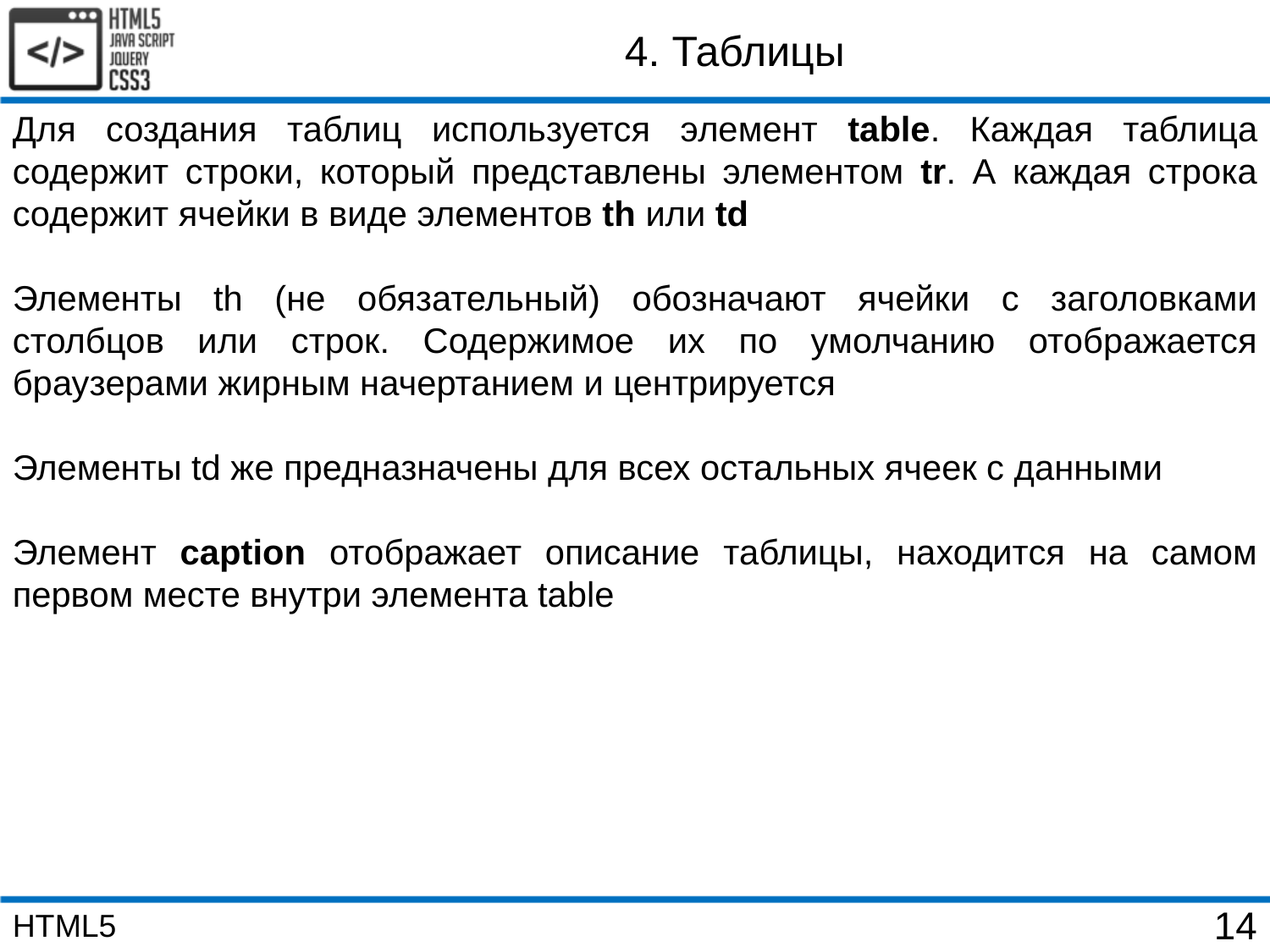

4. Таблицы
Для создания таблиц используется элемент table. Каждая таблица содержит строки, который представлены элементом tr. А каждая строка содержит ячейки в виде элементов th или td

Элементы th (не обязательный) обозначают ячейки с заголовками столбцов или строк. Содержимое их по умолчанию отображается браузерами жирным начертанием и центрируется

Элементы td же предназначены для всех остальных ячеек с данными

Элемент caption отображает описание таблицы, находится на самом первом месте внутри элемента table
HTML5
14